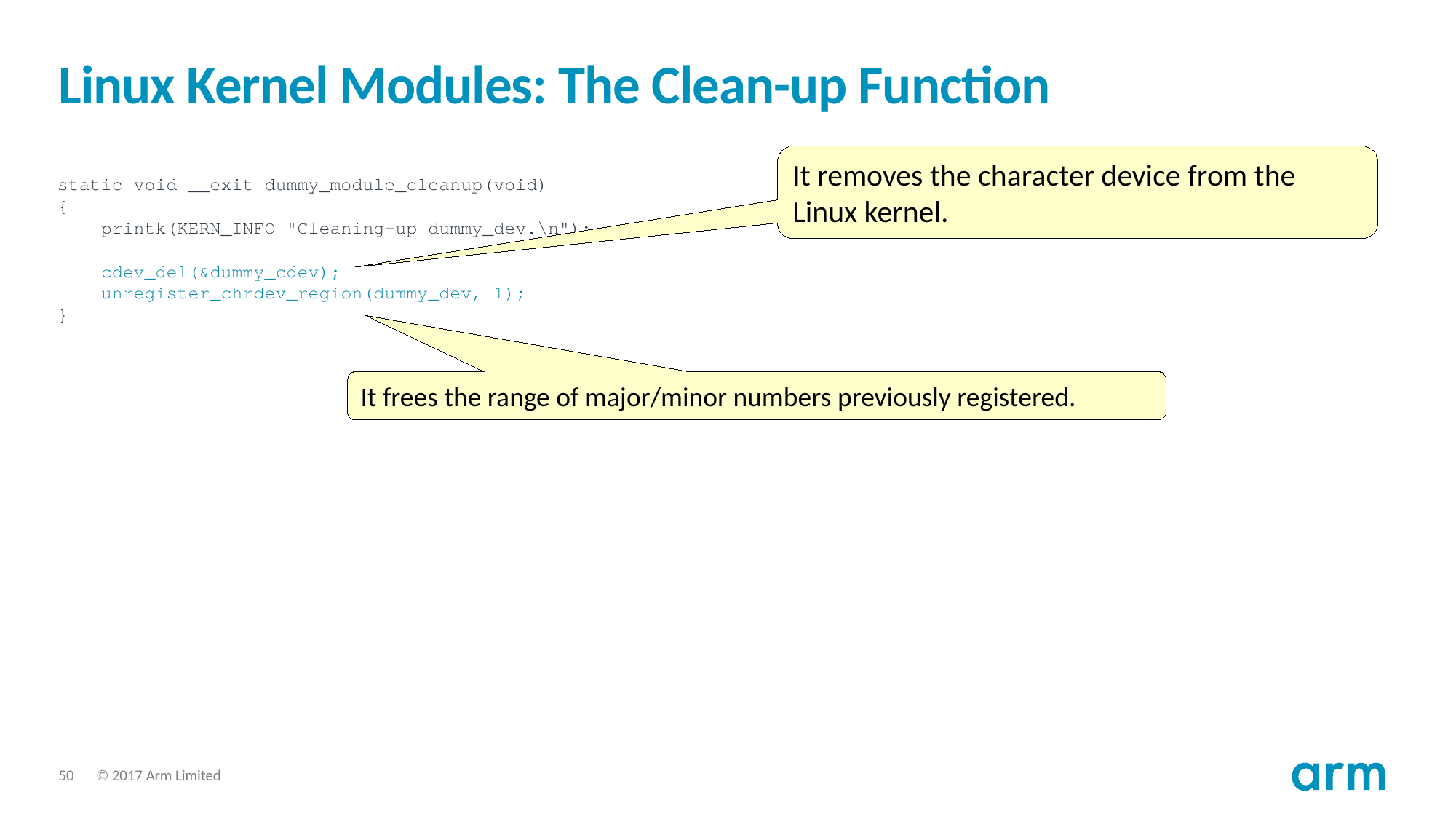

# Linux Kernel Modules: The Clean-up Function
It removes the character device from the Linux kernel.
static void __exit dummy_module_cleanup(void)
{
    printk(KERN_INFO "Cleaning-up dummy_dev.\n");

    cdev_del(&dummy_cdev);
    unregister_chrdev_region(dummy_dev, 1);
}

It frees the range of major/minor numbers previously registered.